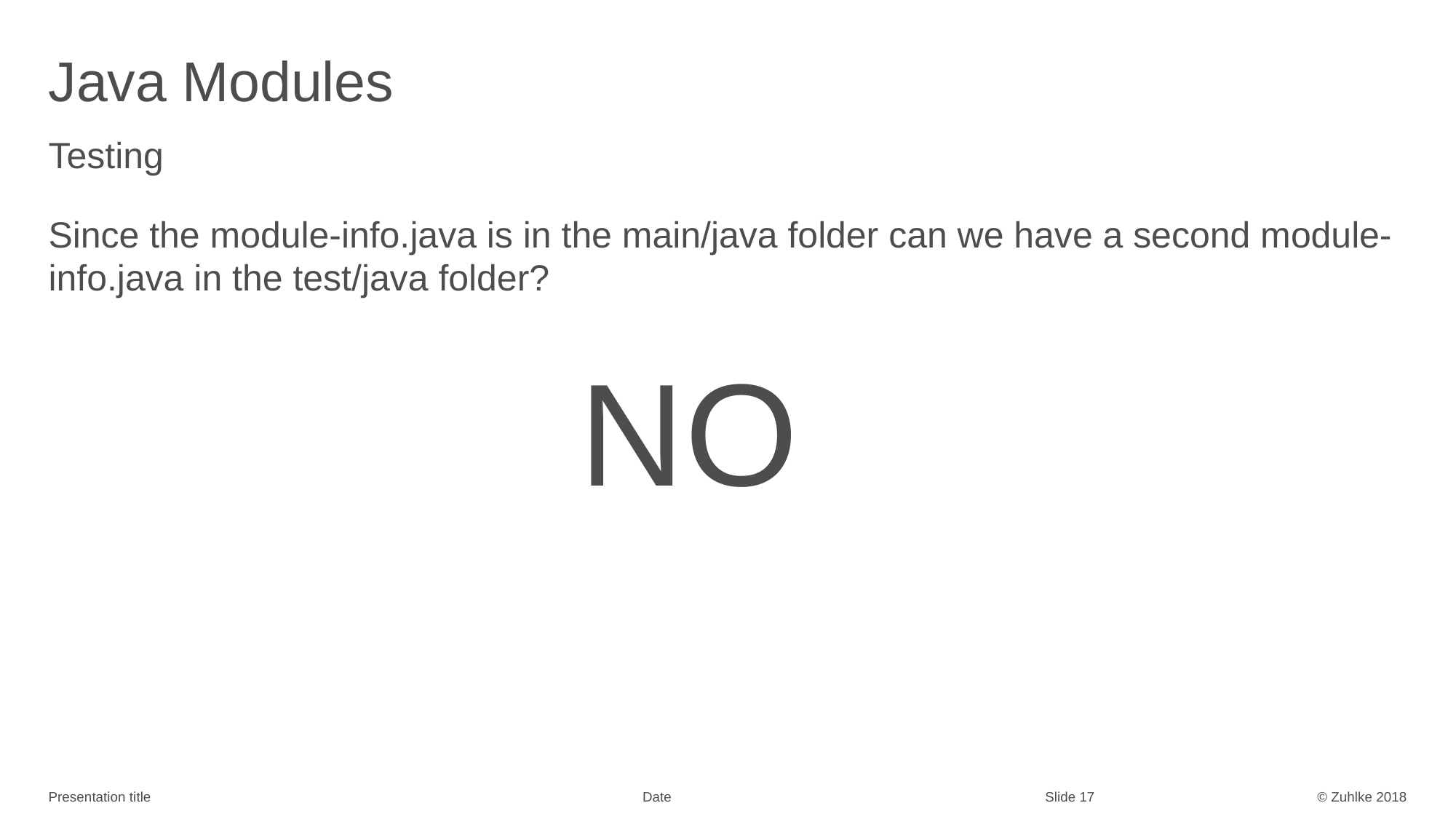

# Java Modules
Testing
Since the module-info.java is in the main/java folder can we have a second module-info.java in the test/java folder?
NO